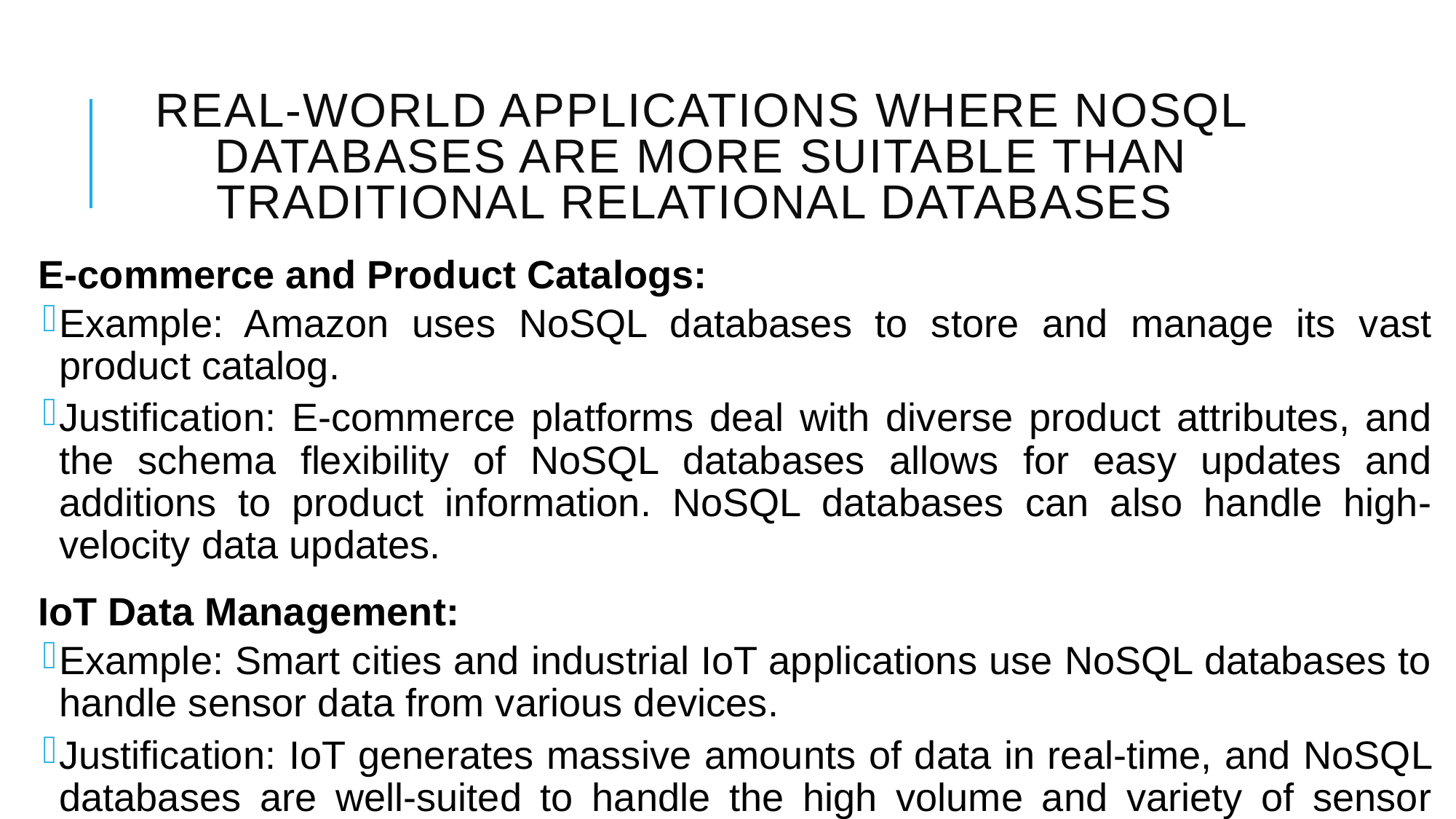

# real-world applications where NoSQL databases are more suitable than traditional relational databases
E-commerce and Product Catalogs:
Example: Amazon uses NoSQL databases to store and manage its vast product catalog.
Justification: E-commerce platforms deal with diverse product attributes, and the schema flexibility of NoSQL databases allows for easy updates and additions to product information. NoSQL databases can also handle high-velocity data updates.
IoT Data Management:
Example: Smart cities and industrial IoT applications use NoSQL databases to handle sensor data from various devices.
Justification: IoT generates massive amounts of data in real-time, and NoSQL databases are well-suited to handle the high volume and variety of sensor data. They can scale horizontally to meet the demands of growing IoT ecosystems.